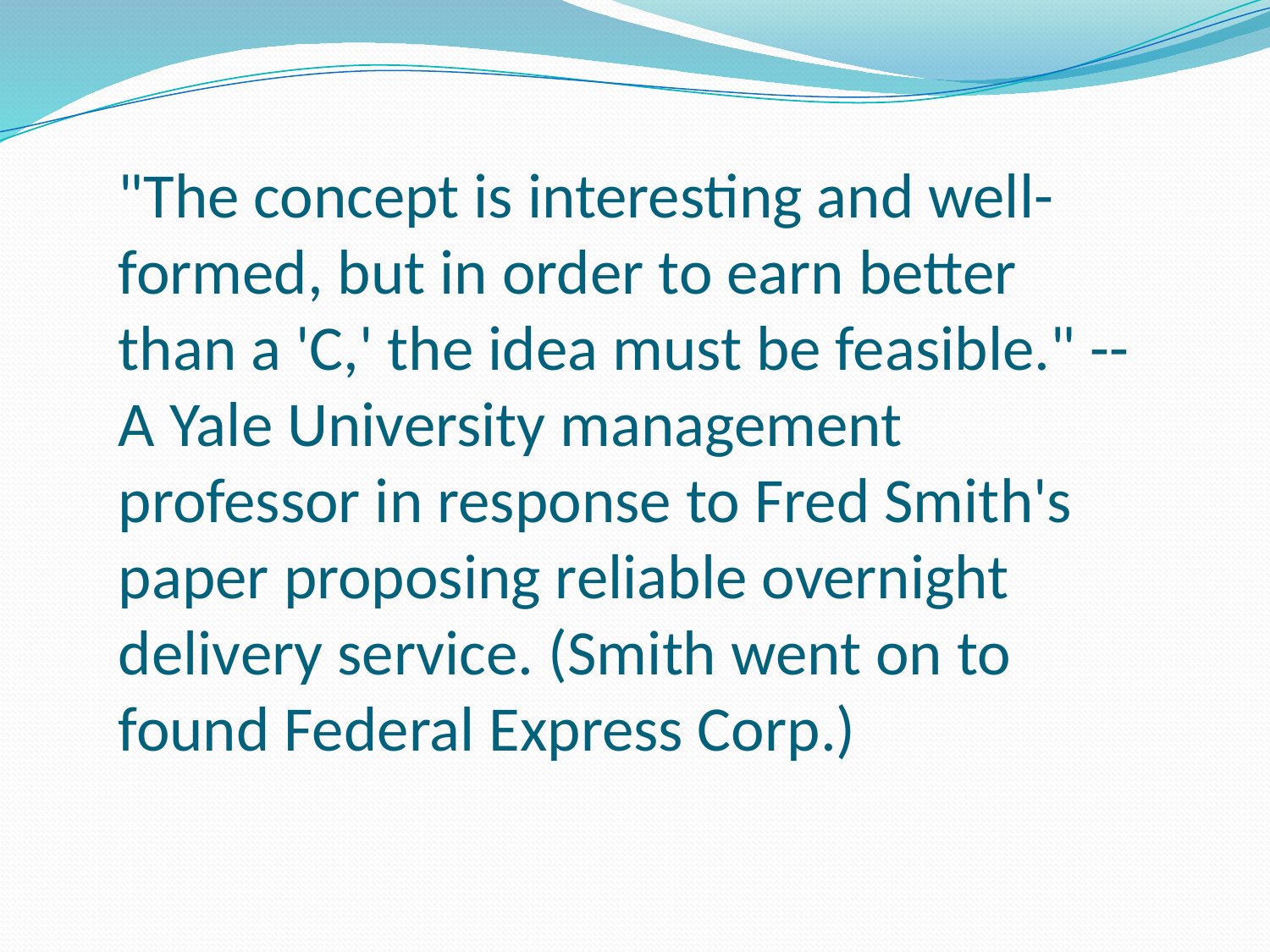

"The concept is interesting and well-formed, but in order to earn better than a 'C,' the idea must be feasible." -- A Yale University management professor in response to Fred Smith's paper proposing reliable overnight delivery service. (Smith went on to found Federal Express Corp.)
#